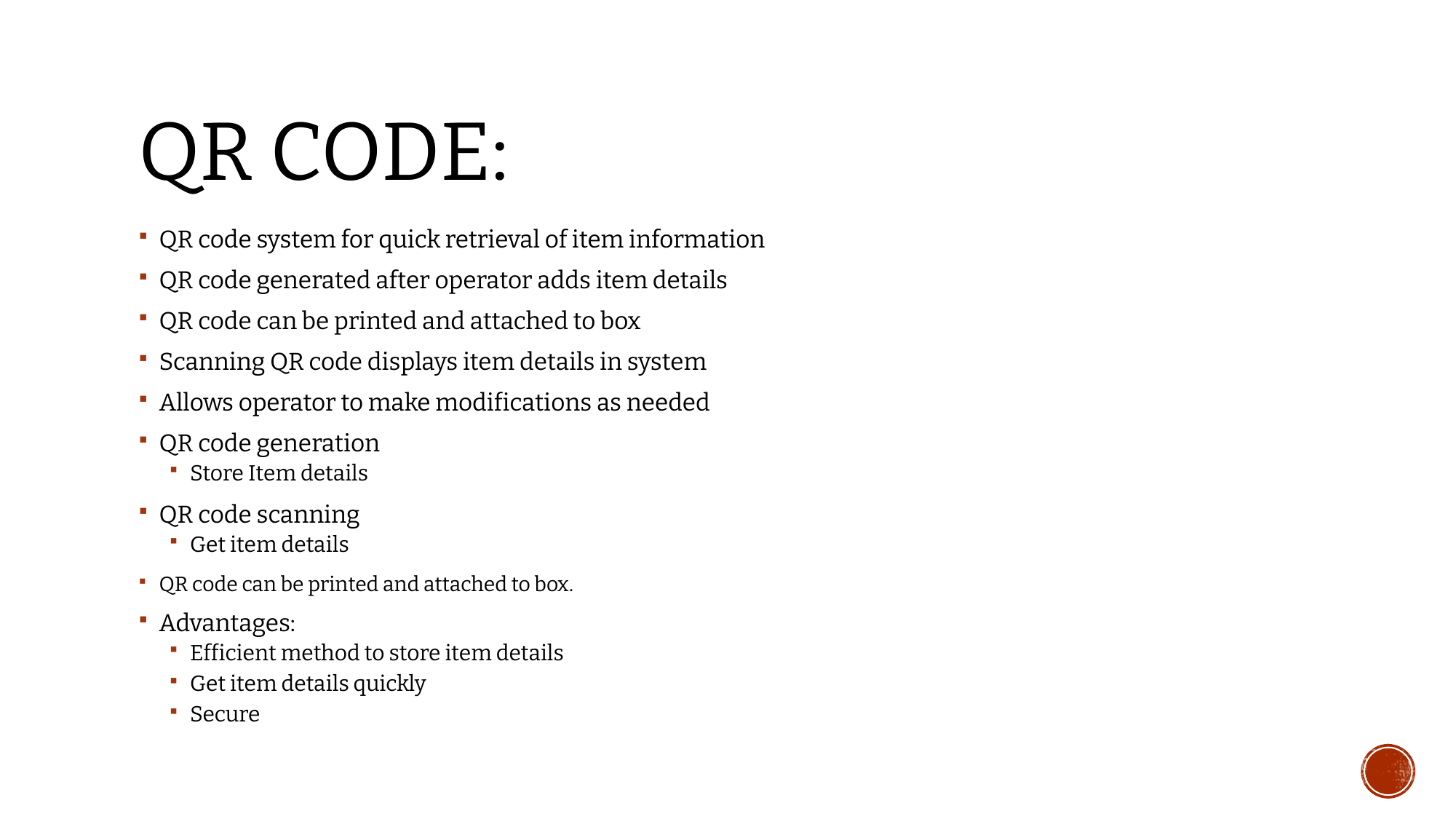

# QR CODE:
QR code system for quick retrieval of item information
QR code generated after operator adds item details
QR code can be printed and attached to box
Scanning QR code displays item details in system
Allows operator to make modifications as needed
QR code generation
Store Item details
QR code scanning
Get item details
QR code can be printed and attached to box.
Advantages:
Efficient method to store item details
Get item details quickly
Secure